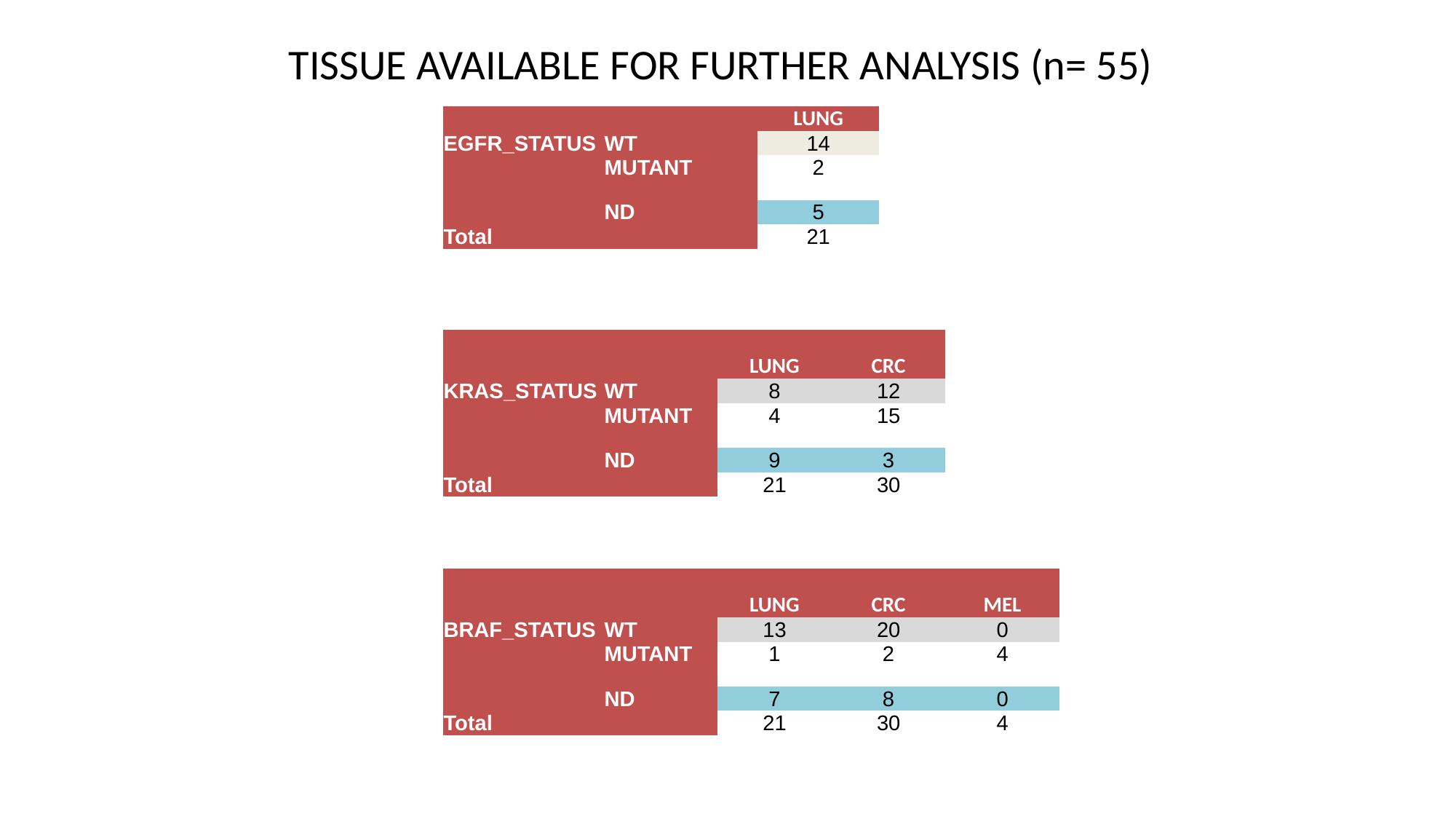

TISSUE AVAILABLE FOR FURTHER ANALYSIS (n= 55)
|  |  |  | LUNG |  |  |  |  |
| --- | --- | --- | --- | --- | --- | --- | --- |
| EGFR\_STATUS | WT |  | 14 |  |  |  |  |
|  | MUTANT |  | 2 |  |  |  |  |
|  | ND |  | 5 |  |  |  |  |
| Total |  |  | 21 |  |  |  |  |
|  |  |  |  |  |  |  |  |
|  |  |  |  |  |  |  |  |
|  |  |  |  |  |  |  |  |
|  |  |  |  |  |  |  |  |
|  |  | LUNG |  | CRC |  |  |  |
| KRAS\_STATUS | WT | 8 |  | 12 |  |  |  |
|  | MUTANT | 4 |  | 15 |  |  |  |
|  | ND | 9 |  | 3 |  |  |  |
| Total |  | 21 |  | 30 |  |  |  |
|  |  |  |  |  |  |  |  |
|  |  |  |  |  |  |  |  |
|  |  |  |  |  |  |  |  |
|  |  |  |  |  |  |  |  |
|  |  | LUNG |  | CRC |  | MEL |  |
| BRAF\_STATUS | WT | 13 |  | 20 |  | 0 |  |
|  | MUTANT | 1 |  | 2 |  | 4 |  |
|  | ND | 7 |  | 8 |  | 0 |  |
| Total |  | 21 |  | 30 |  | 4 |  |